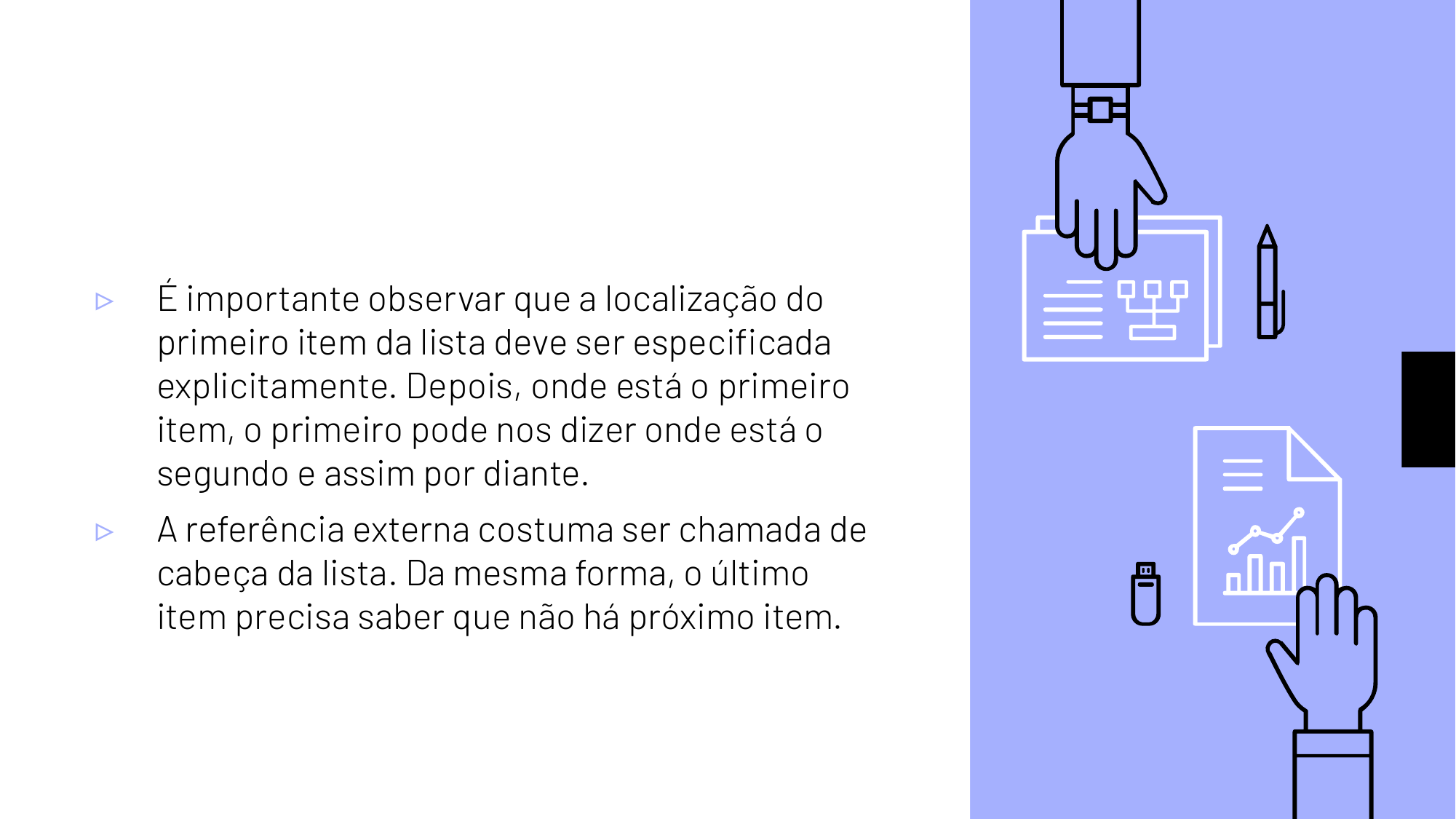

#
É importante observar que a localização do primeiro item da lista deve ser especificada explicitamente. Depois, onde está o primeiro item, o primeiro pode nos dizer onde está o segundo e assim por diante.
A referência externa costuma ser chamada de cabeça da lista. Da mesma forma, o último item precisa saber que não há próximo item.